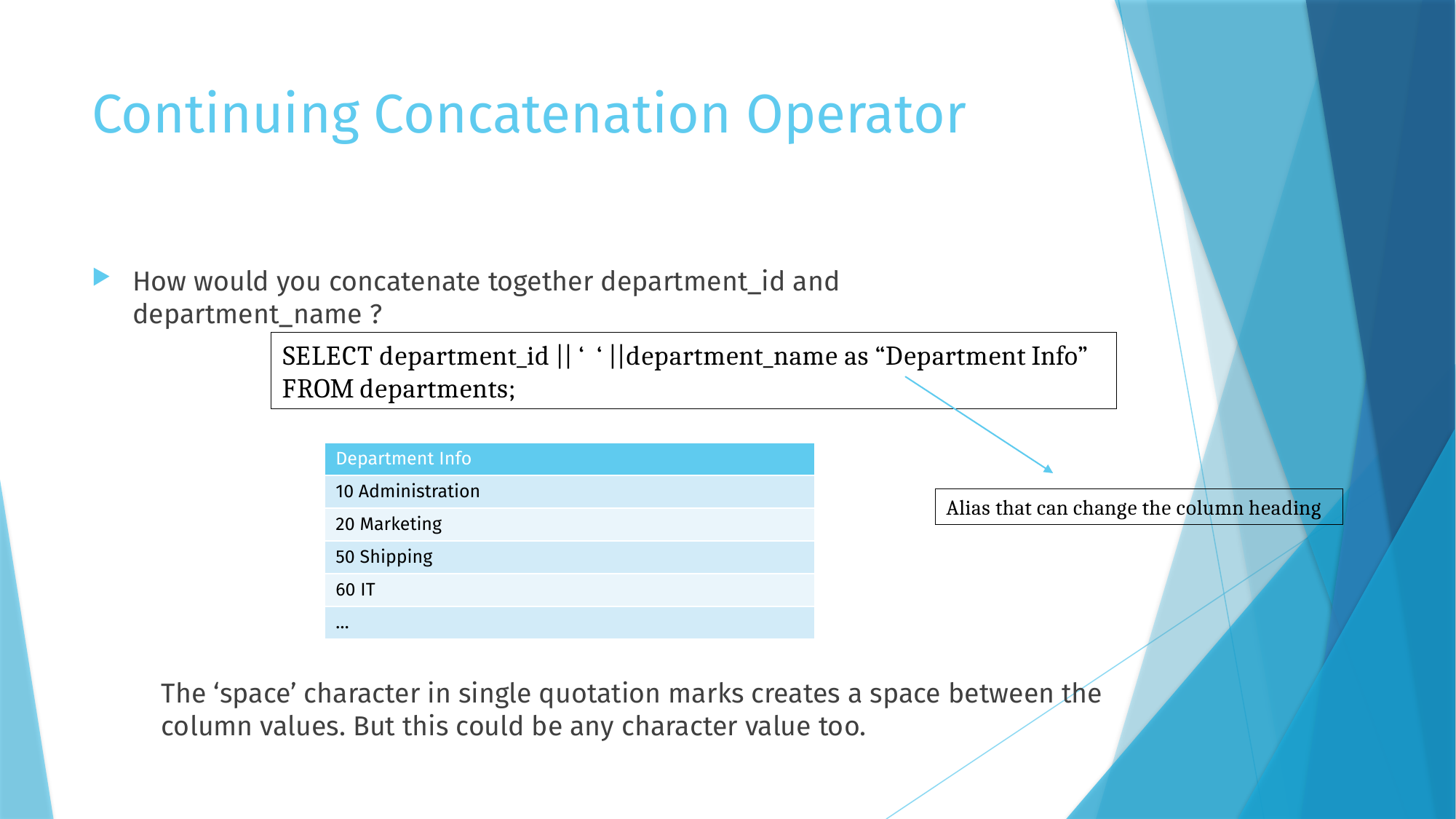

# Continuing Concatenation Operator
How would you concatenate together department_id and department_name ?

SELECT department_id || ‘  ‘ ||department_name as “Department Info”
FROM departments;
| Department Info |
| --- |
| 10 Administration |
| 20 Marketing |
| 50 Shipping |
| 60 IT |
| … |
Alias that can change the column heading
The ‘space’ character in single quotation marks creates a space between the column values. But this could be any character value too.